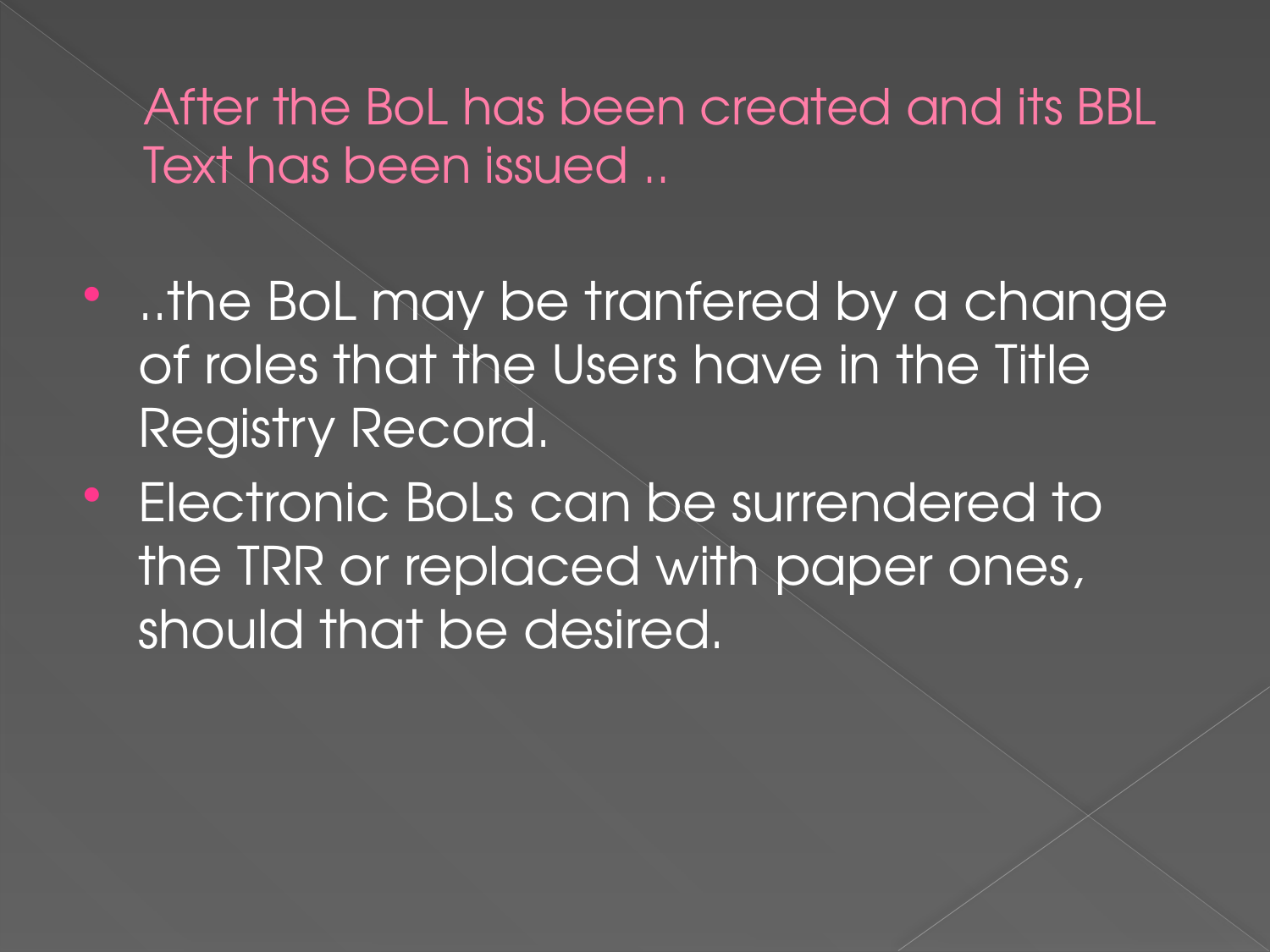

# After the BoL has been created and its BBL Text has been issued ..
..the BoL may be tranfered by a change of roles that the Users have in the Title Registry Record.
Electronic BoLs can be surrendered to the TRR or replaced with paper ones, should that be desired.